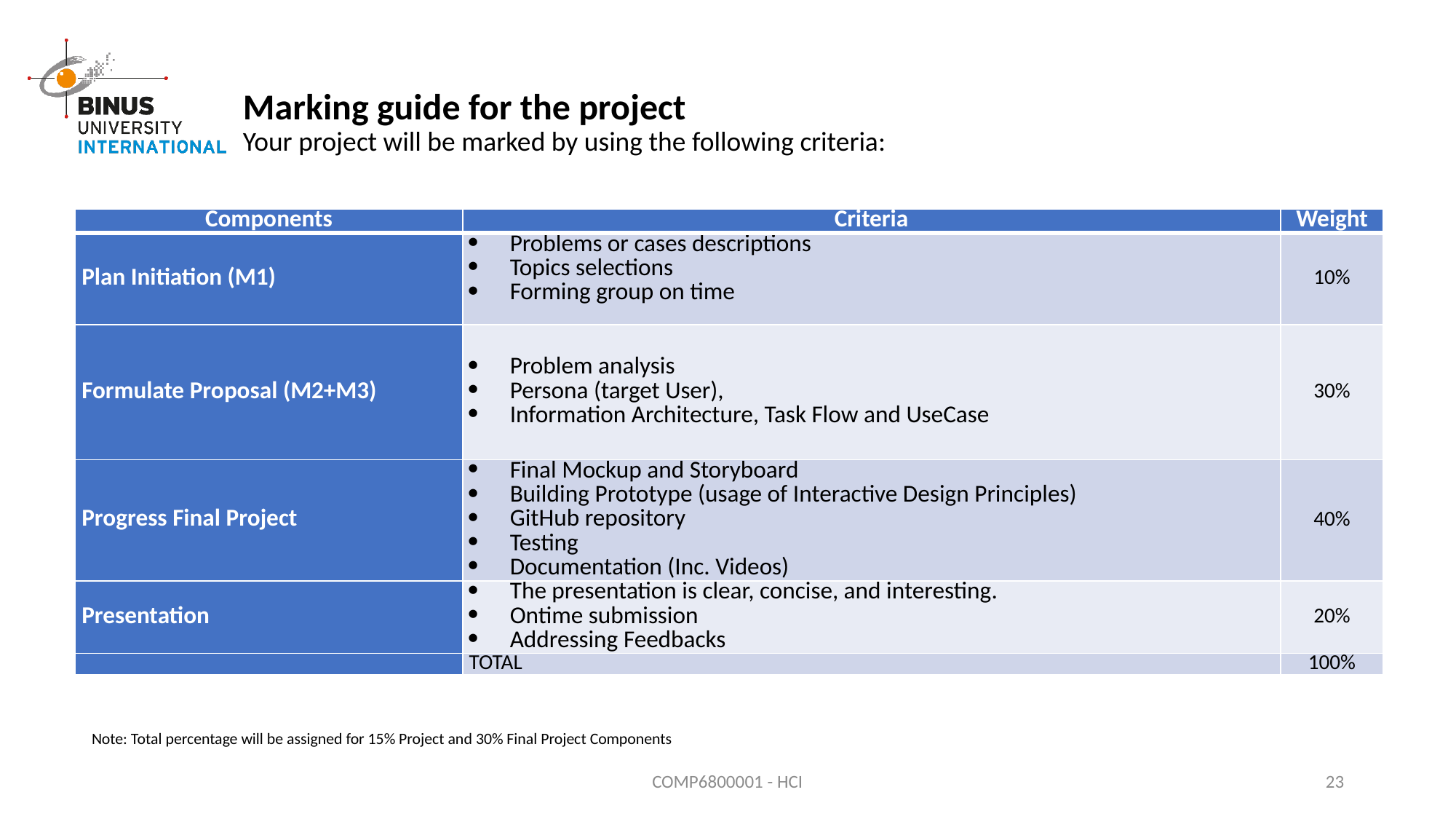

# Marking guide for the project Your project will be marked by using the following criteria:
| Components | Criteria | Weight |
| --- | --- | --- |
| Plan Initiation (M1) | Problems or cases descriptions Topics selections Forming group on time | 10% |
| Formulate Proposal (M2+M3) | Problem analysis Persona (target User), Information Architecture, Task Flow and UseCase | 30% |
| Progress Final Project | Final Mockup and Storyboard Building Prototype (usage of Interactive Design Principles) GitHub repository Testing Documentation (Inc. Videos) | 40% |
| Presentation | The presentation is clear, concise, and interesting. Ontime submission Addressing Feedbacks | 20% |
|  | TOTAL | 100% |
Note: Total percentage will be assigned for 15% Project and 30% Final Project Components
COMP6800001 - HCI
23